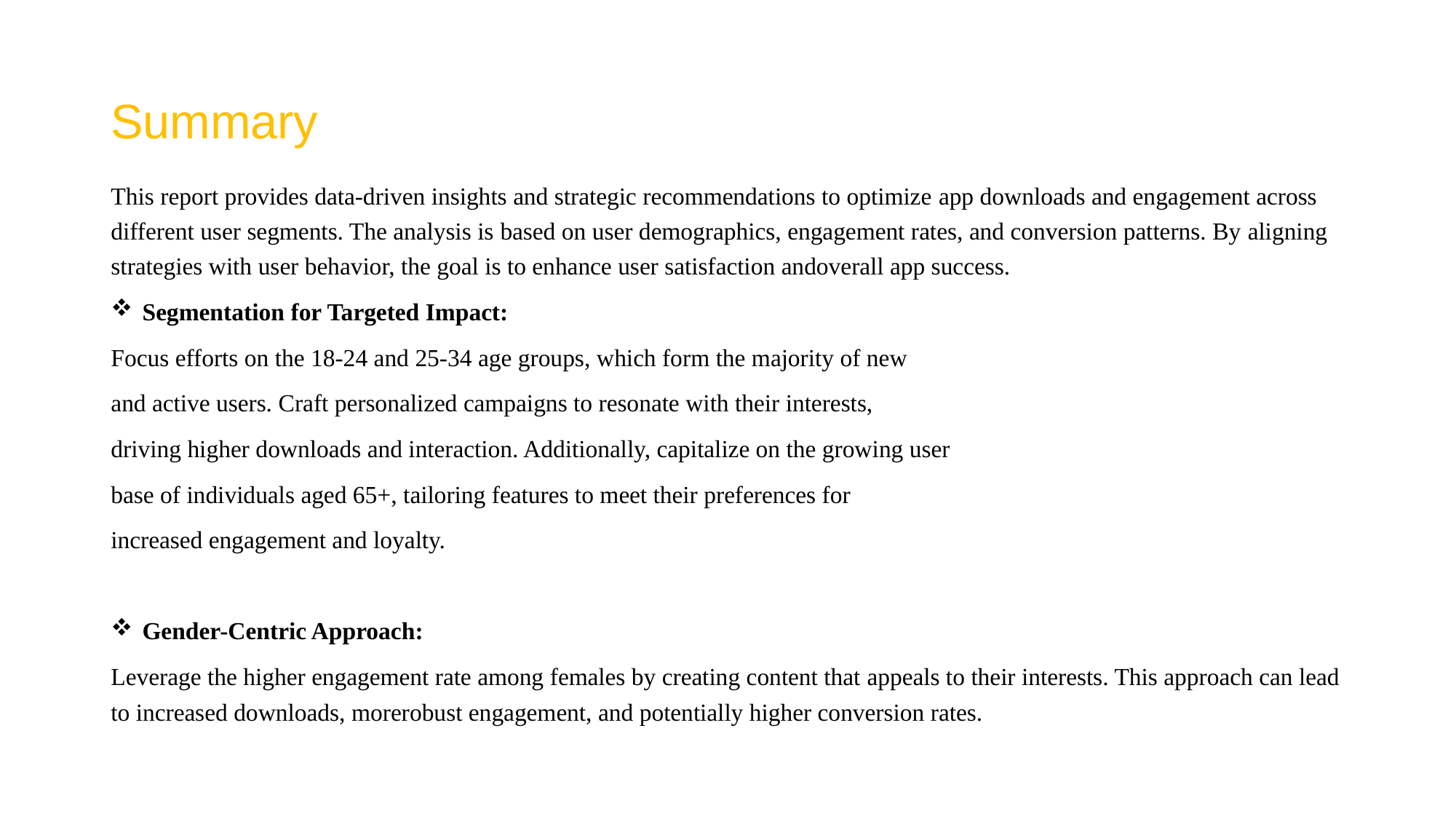

# Summary
This report provides data-driven insights and strategic recommendations to optimize app downloads and engagement across different user segments. The analysis is based on user demographics, engagement rates, and conversion patterns. By aligning strategies with user behavior, the goal is to enhance user satisfaction andoverall app success.
Segmentation for Targeted Impact:
Focus efforts on the 18-24 and 25-34 age groups, which form the majority of new
and active users. Craft personalized campaigns to resonate with their interests,
driving higher downloads and interaction. Additionally, capitalize on the growing user
base of individuals aged 65+, tailoring features to meet their preferences for
increased engagement and loyalty.

Gender-Centric Approach:
Leverage the higher engagement rate among females by creating content that appeals to their interests. This approach can lead to increased downloads, morerobust engagement, and potentially higher conversion rates.